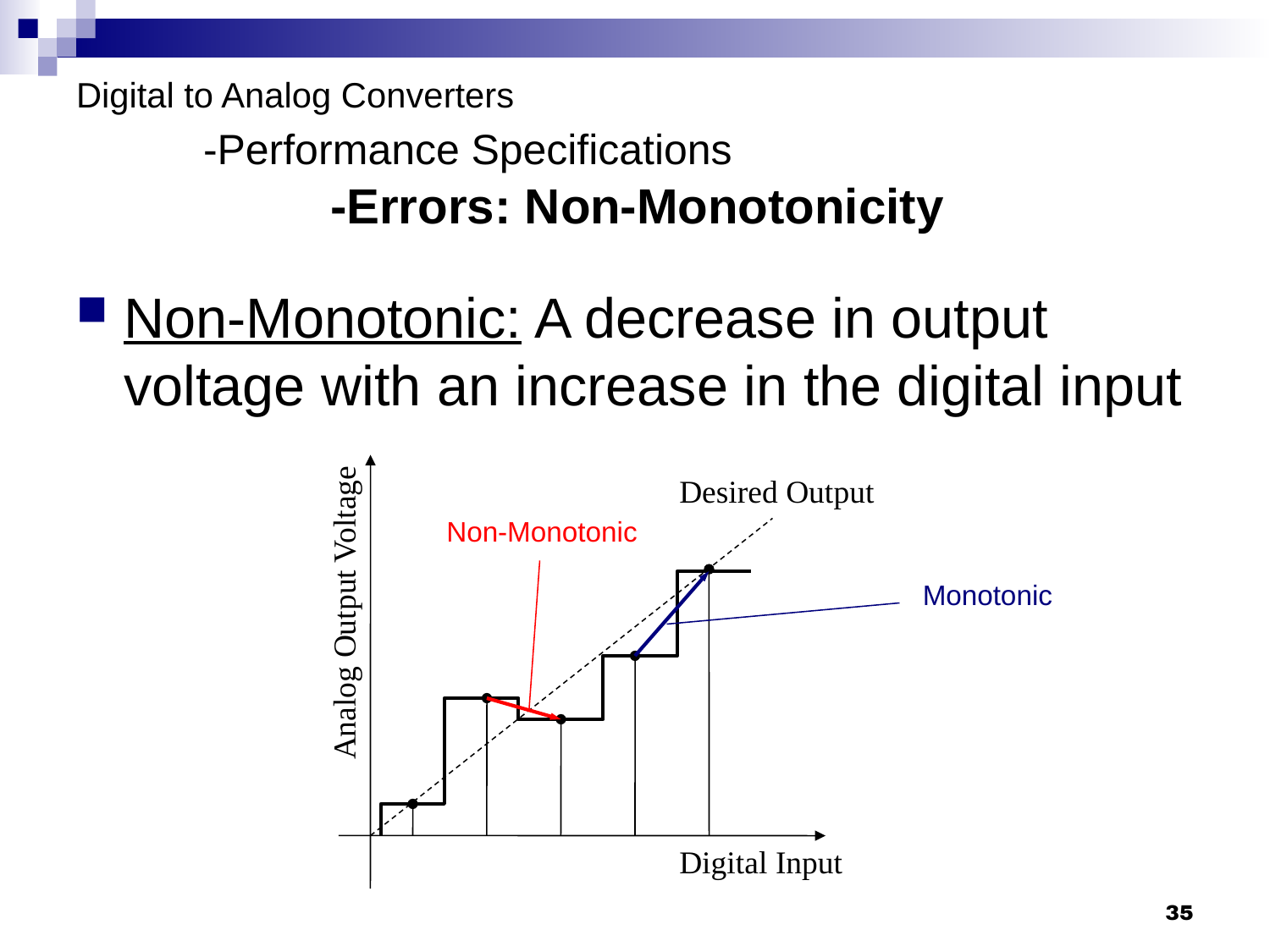

# Digital to Analog Converters -Performance Specifications -Errors: Non-Monotonicity
Non-Monotonic: A decrease in output voltage with an increase in the digital input

Desired Output
Non-Monotonic

Monotonic
Analog Output Voltage

Digital Input
35